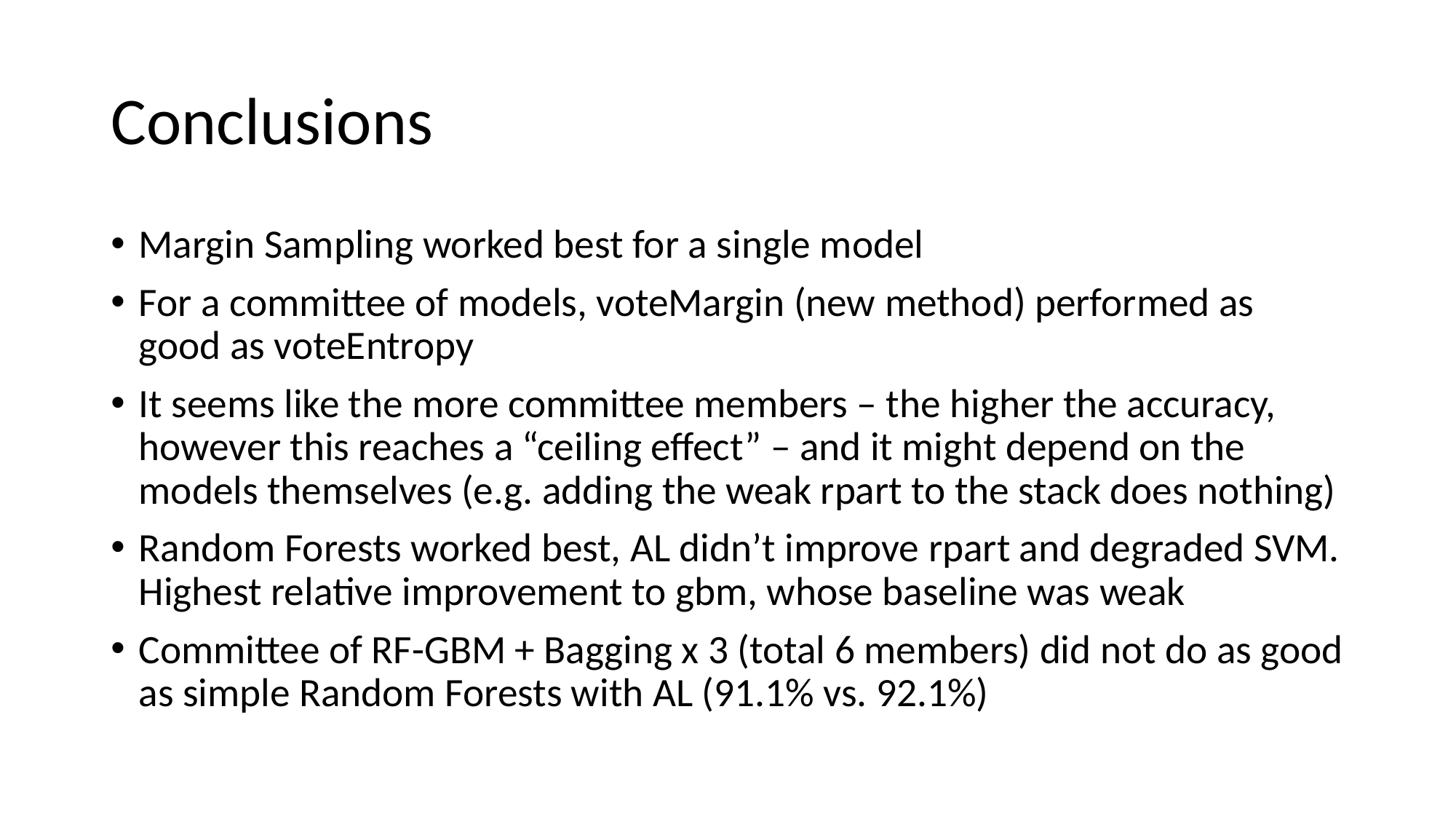

# Conclusions
Margin Sampling worked best for a single model
For a committee of models, voteMargin (new method) performed as good as voteEntropy
It seems like the more committee members – the higher the accuracy, however this reaches a “ceiling effect” – and it might depend on the models themselves (e.g. adding the weak rpart to the stack does nothing)
Random Forests worked best, AL didn’t improve rpart and degraded SVM. Highest relative improvement to gbm, whose baseline was weak
Committee of RF-GBM + Bagging x 3 (total 6 members) did not do as good as simple Random Forests with AL (91.1% vs. 92.1%)